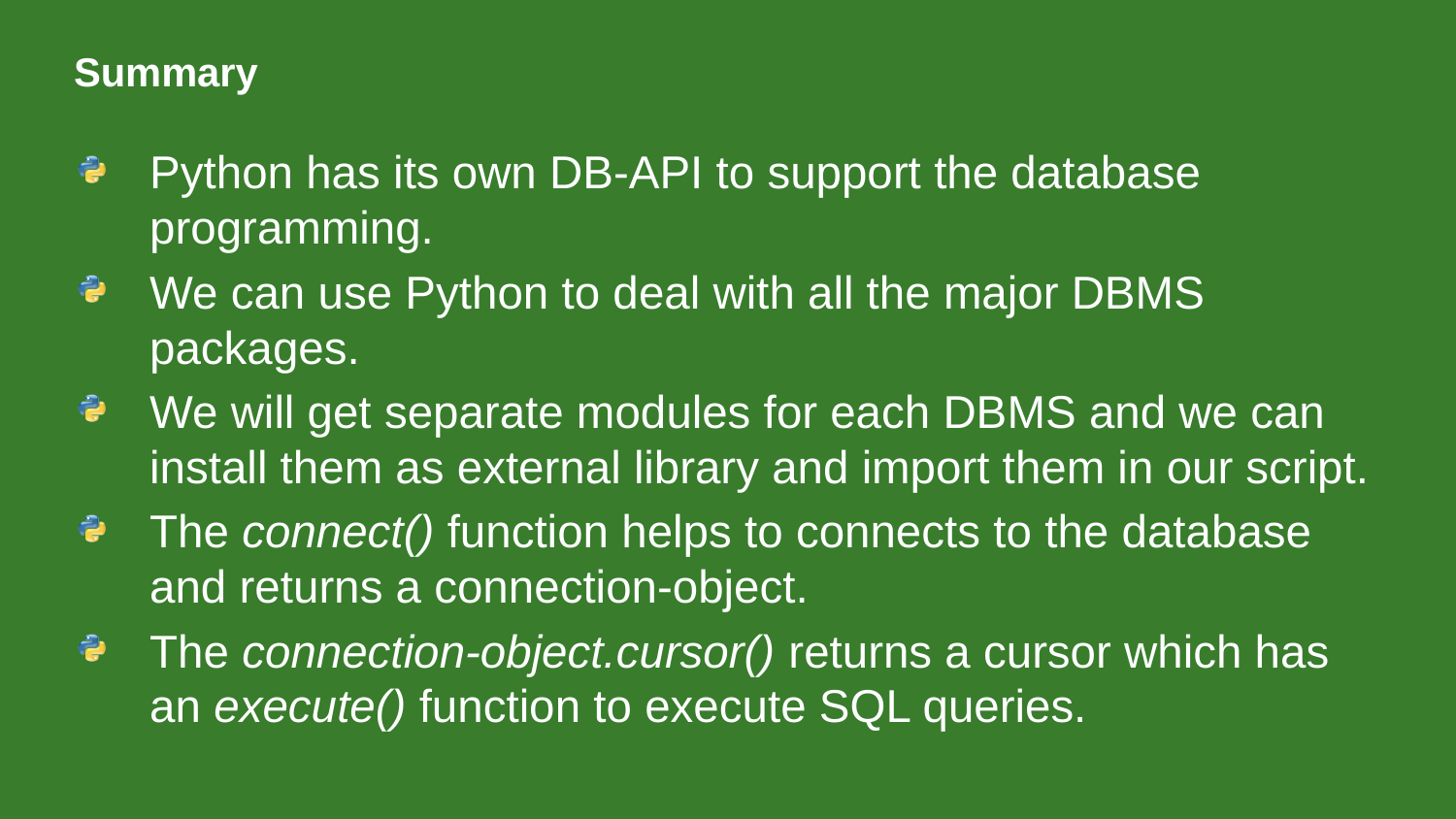

# Summary
Python has its own DB-API to support the database programming.
We can use Python to deal with all the major DBMS packages.
We will get separate modules for each DBMS and we can install them as external library and import them in our script.
The connect() function helps to connects to the database and returns a connection-object.
The connection-object.cursor() returns a cursor which has an execute() function to execute SQL queries.